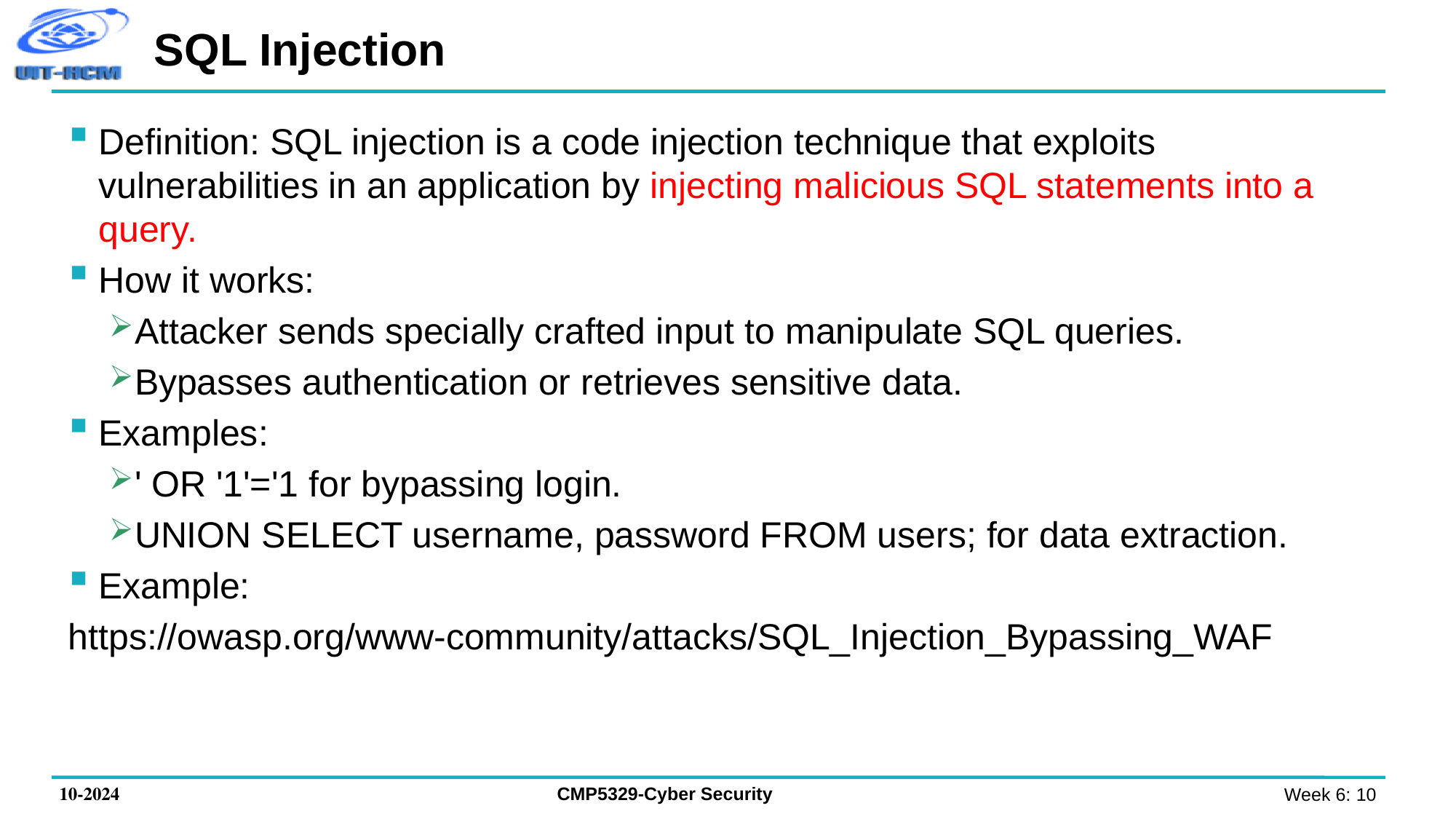

# SQL Injection
Definition: SQL injection is a code injection technique that exploits vulnerabilities in an application by injecting malicious SQL statements into a query.
How it works:
Attacker sends specially crafted input to manipulate SQL queries.
Bypasses authentication or retrieves sensitive data.
Examples:
' OR '1'='1 for bypassing login.
UNION SELECT username, password FROM users; for data extraction.
Example:
https://owasp.org/www-community/attacks/SQL_Injection_Bypassing_WAF